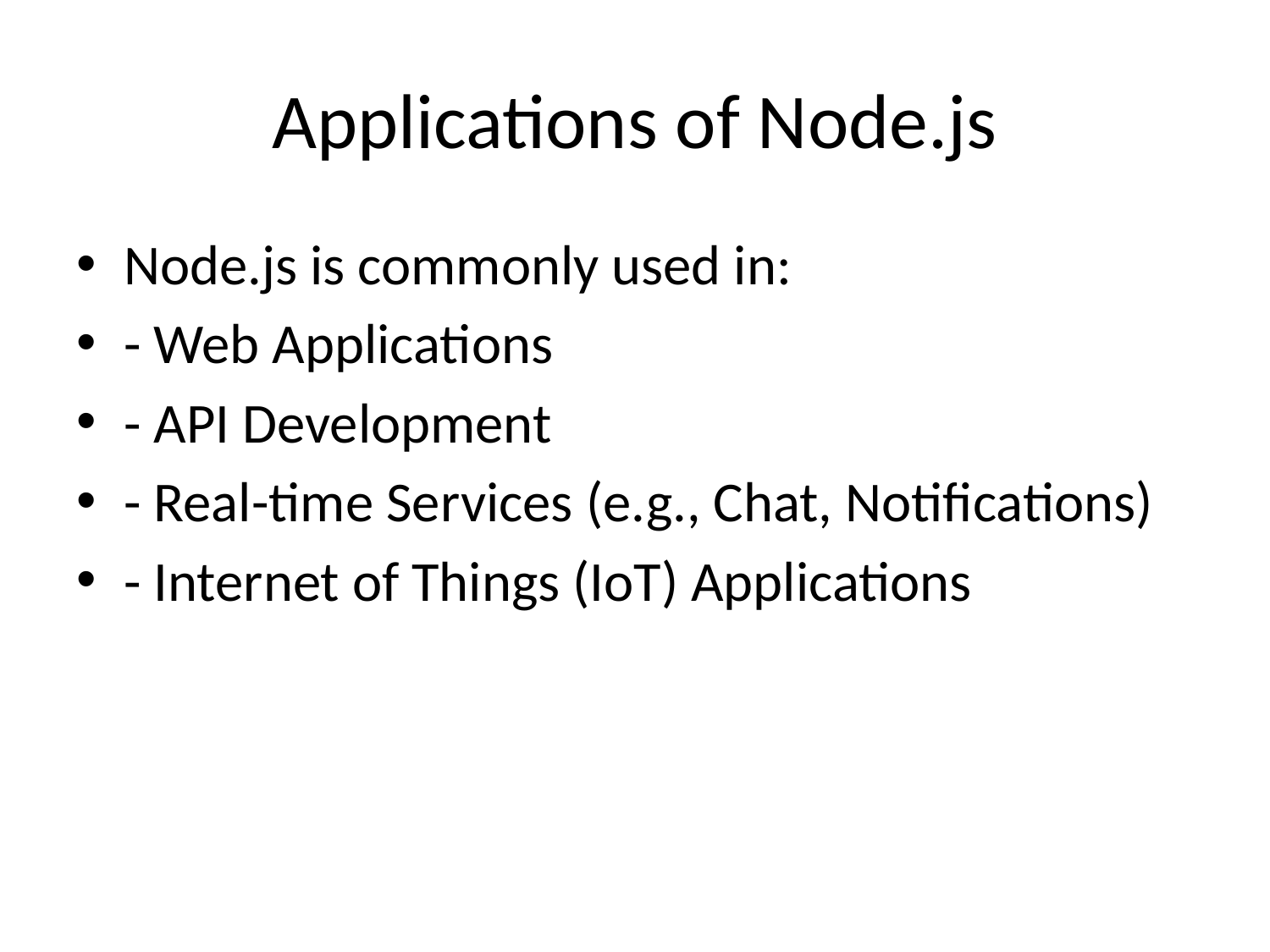

# Applications of Node.js
Node.js is commonly used in:
- Web Applications
- API Development
- Real-time Services (e.g., Chat, Notifications)
- Internet of Things (IoT) Applications